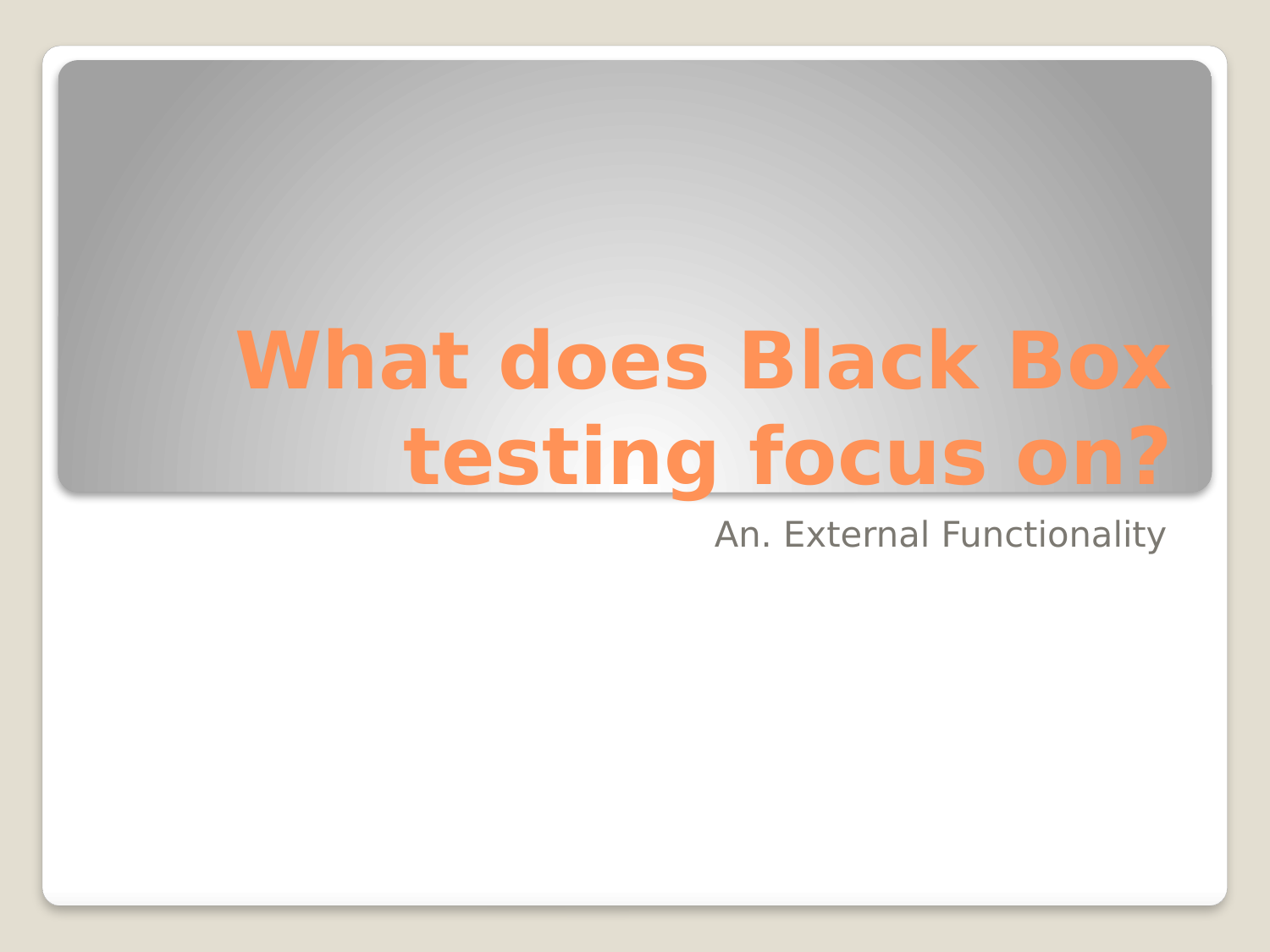

# What does Black Box testing focus on?
An. External Functionality